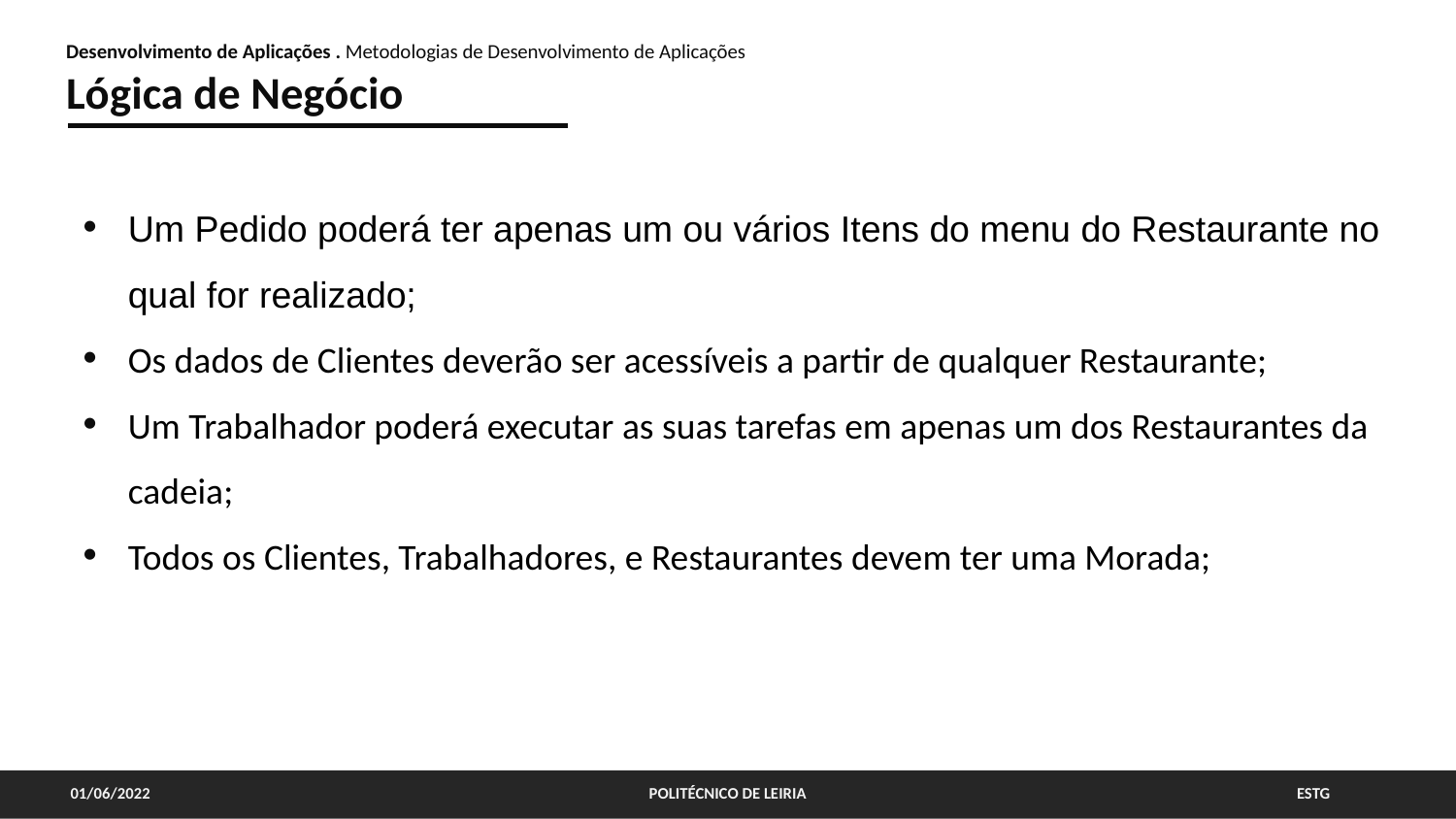

Desenvolvimento de Aplicações . Metodologias de Desenvolvimento de Aplicações

Lógica de Negócio
Um Pedido poderá ter apenas um ou vários Itens do menu do Restaurante no qual for realizado;
Os dados de Clientes deverão ser acessíveis a partir de qualquer Restaurante;
Um Trabalhador poderá executar as suas tarefas em apenas um dos Restaurantes da cadeia;
Todos os Clientes, Trabalhadores, e Restaurantes devem ter uma Morada;

01/06/2022
POLITÉCNICO DE LEIRIA
ESTG